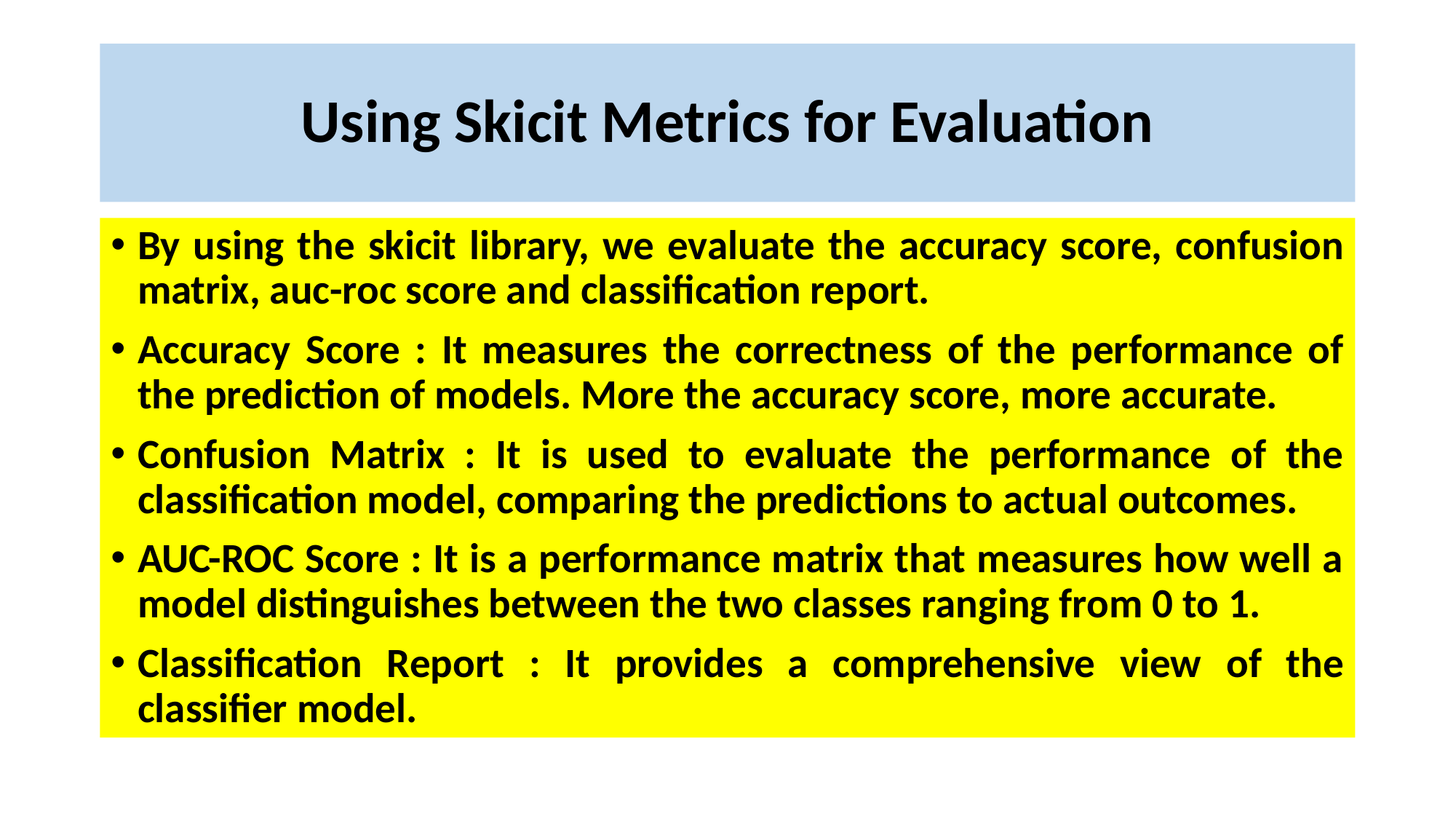

# Using Skicit Metrics for Evaluation
By using the skicit library, we evaluate the accuracy score, confusion matrix, auc-roc score and classification report.
Accuracy Score : It measures the correctness of the performance of the prediction of models. More the accuracy score, more accurate.
Confusion Matrix : It is used to evaluate the performance of the classification model, comparing the predictions to actual outcomes.
AUC-ROC Score : It is a performance matrix that measures how well a model distinguishes between the two classes ranging from 0 to 1.
Classification Report : It provides a comprehensive view of the classifier model.